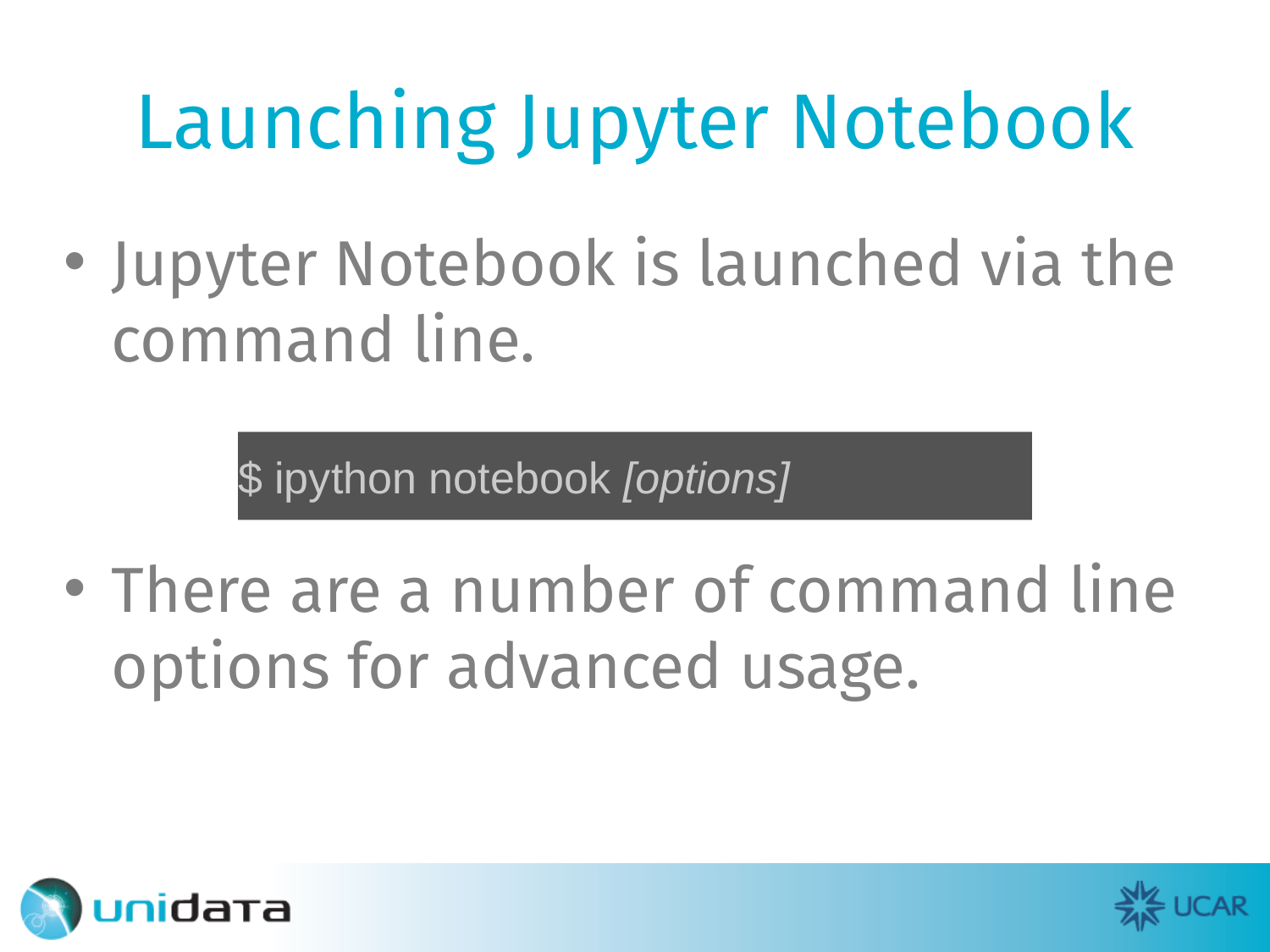

# Launching Jupyter Notebook
Jupyter Notebook is launched via the command line.
$ ipython notebook [options]
There are a number of command line options for advanced usage.